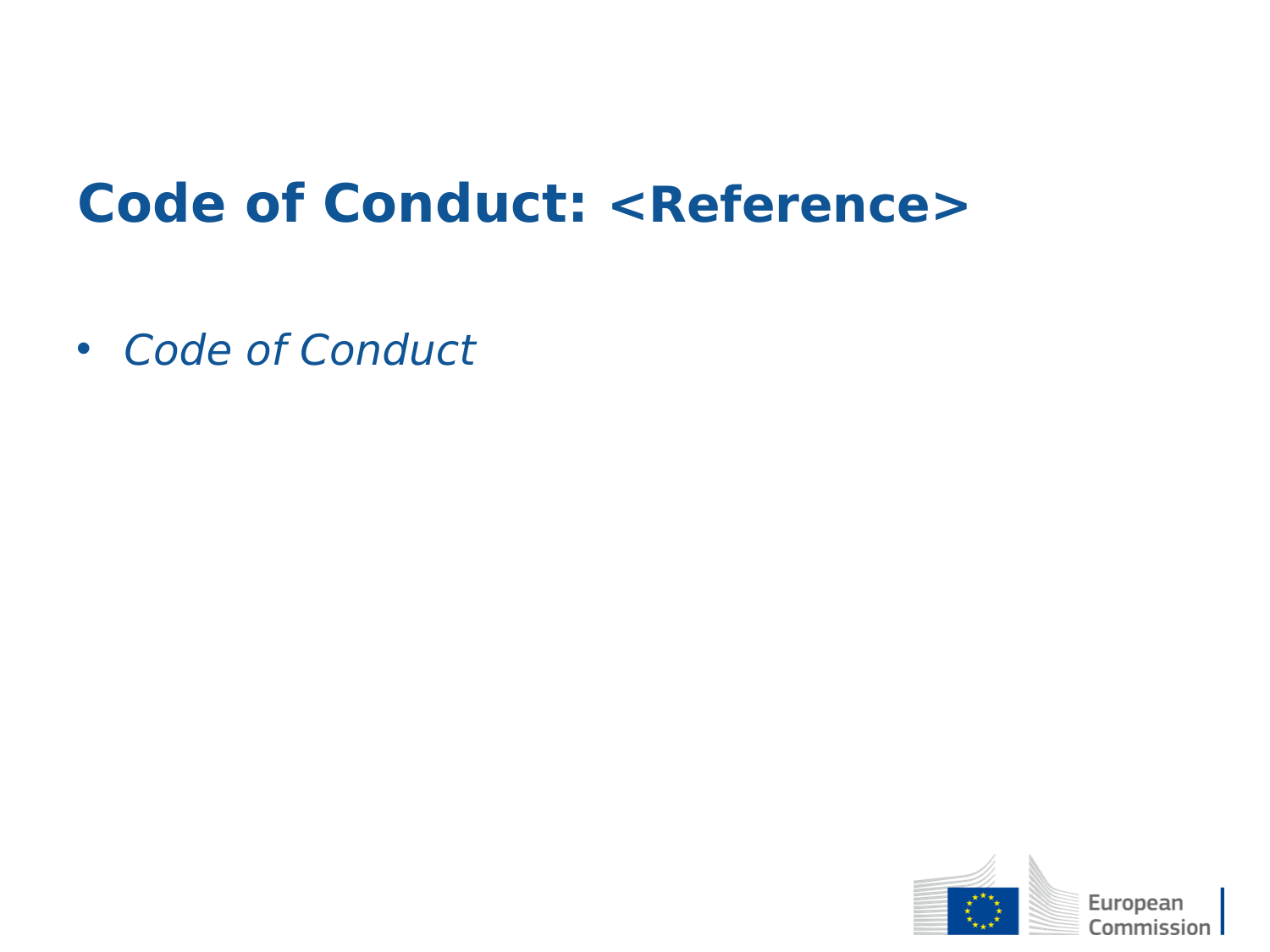

# Code of Conduct: <Reference>
Code of Conduct